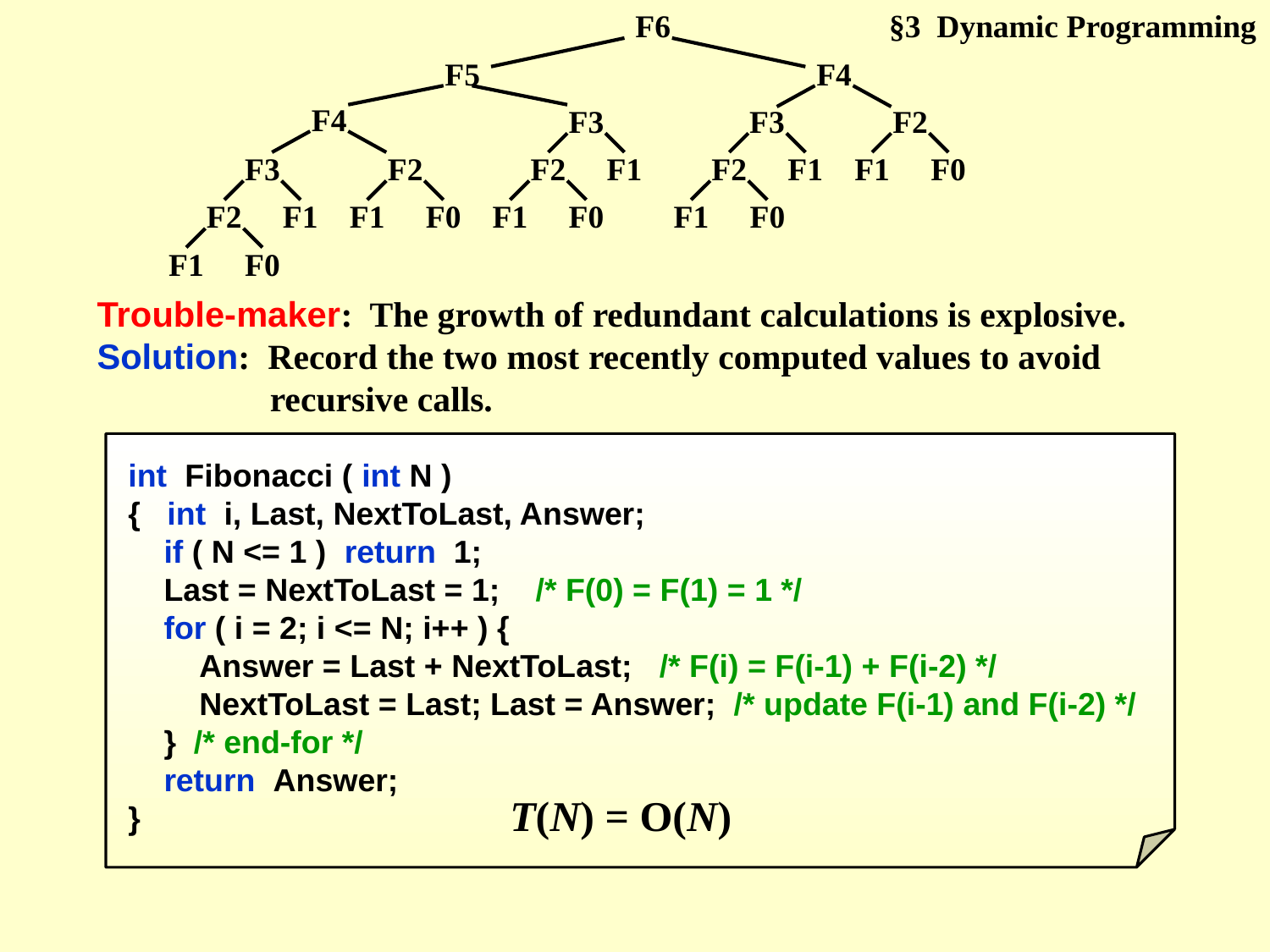

F6

F5
F4

F4
F3
F3
F2

F1
F0

F3
F2

F1
F0
F2

F1
F0
F1
F2

F1
F0
F1

F2

F1
F0
F1
§3  Dynamic Programming
Trouble-maker:  The growth of redundant calculations is explosive.
Solution:  Record the two most recently computed values to avoid recursive calls.
int  Fibonacci ( int N )
{   int  i, Last, NextToLast, Answer;
    if ( N <= 1 )  return  1;
    Last = NextToLast = 1;    /* F(0) = F(1) = 1 */
    for ( i = 2; i <= N; i++ ) {
        Answer = Last + NextToLast;   /* F(i) = F(i-1) + F(i-2) */
        NextToLast = Last; Last = Answer;  /* update F(i-1) and F(i-2) */
    }  /* end-for */
    return  Answer;
}
T(N) = O(N)